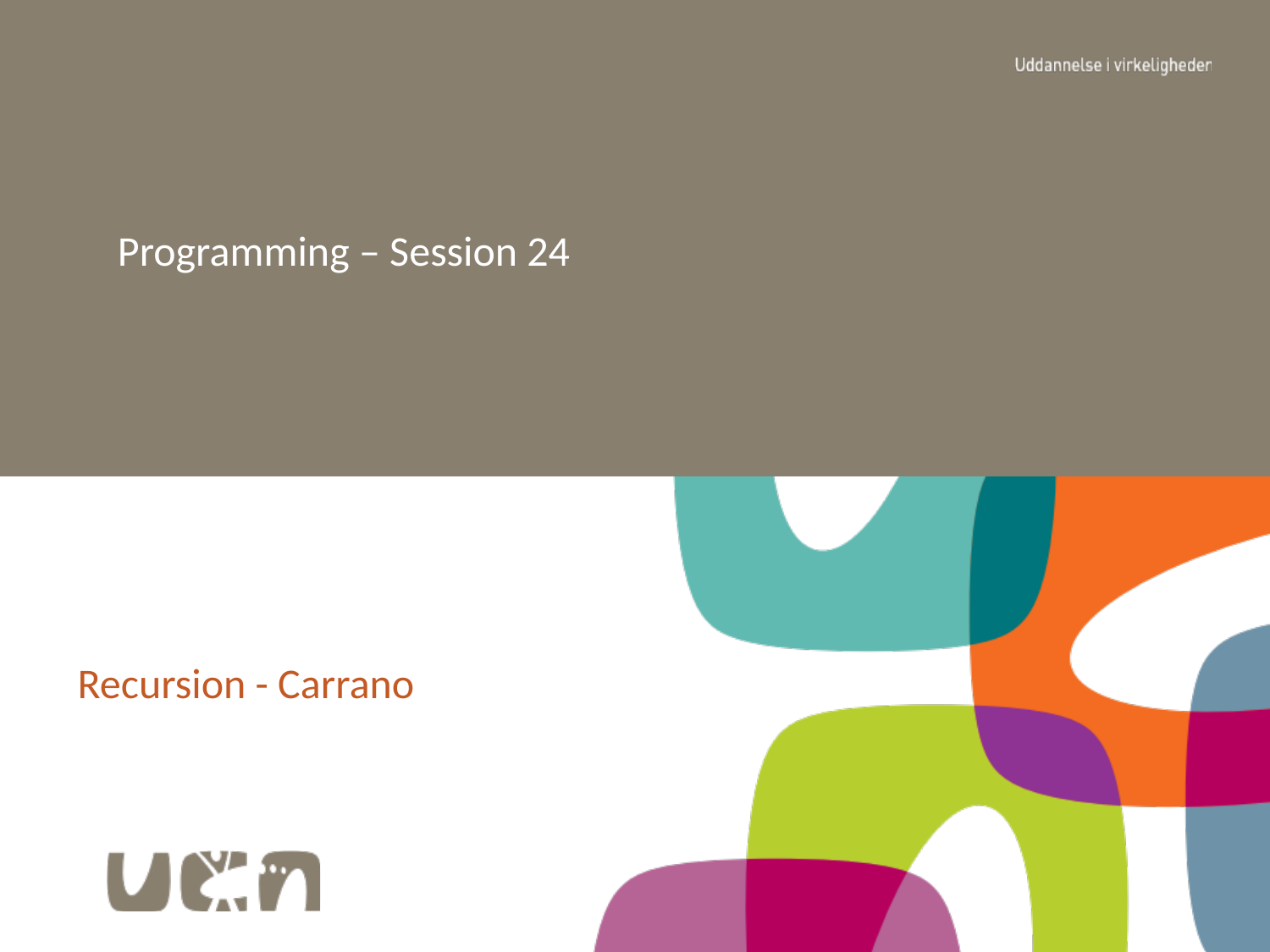

Programming – Session 24
# Software Construction – Session 5
Recursion - Carrano

1